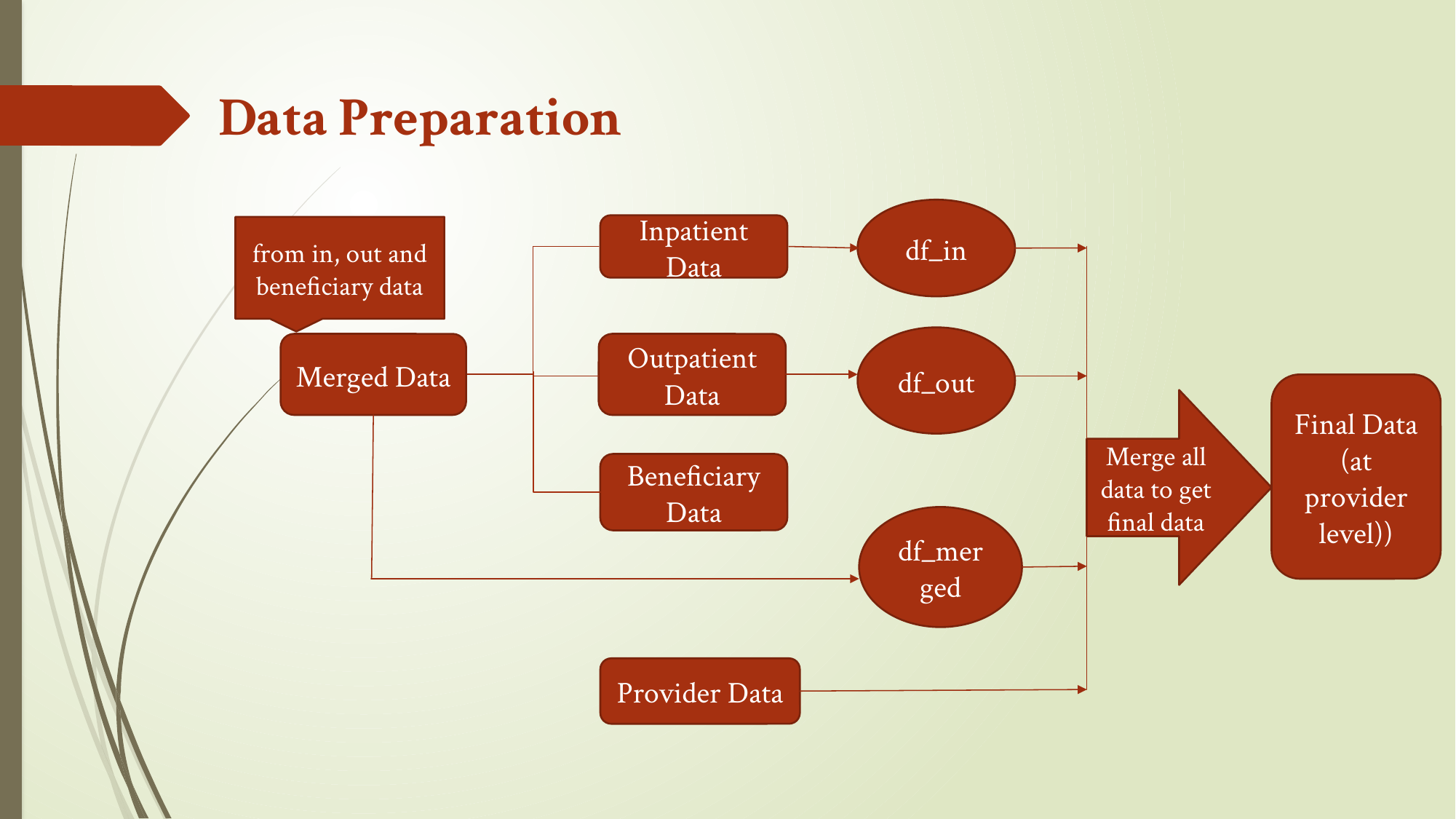

# Data Preparation

df_in
Inpatient Data
from in, out and beneficiary data
df_out
Merged Data
Outpatient Data
Final Data
(at provider level))
Merge all data to get final data
Beneficiary Data
df_merged
Provider Data